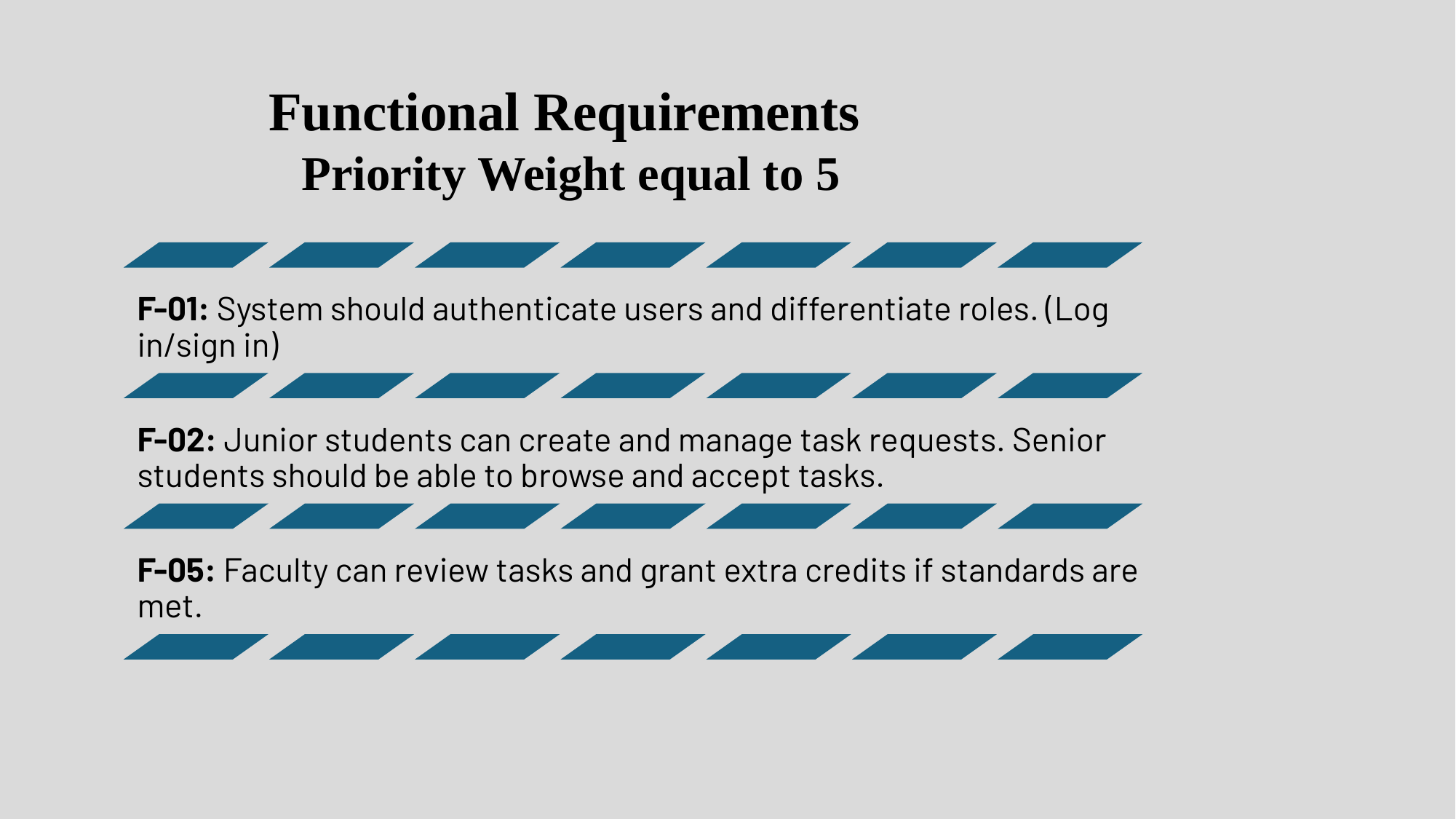

F-01: System should authenticate users and differentiate roles. (Log in/sign in)
F-02: Junior students can create and manage task requests. Senior students should be able to browse and accept tasks.
F-05: Faculty can review tasks and grant extra credits if standards are met.
Functional Requirements
Priority Weight equal to 5